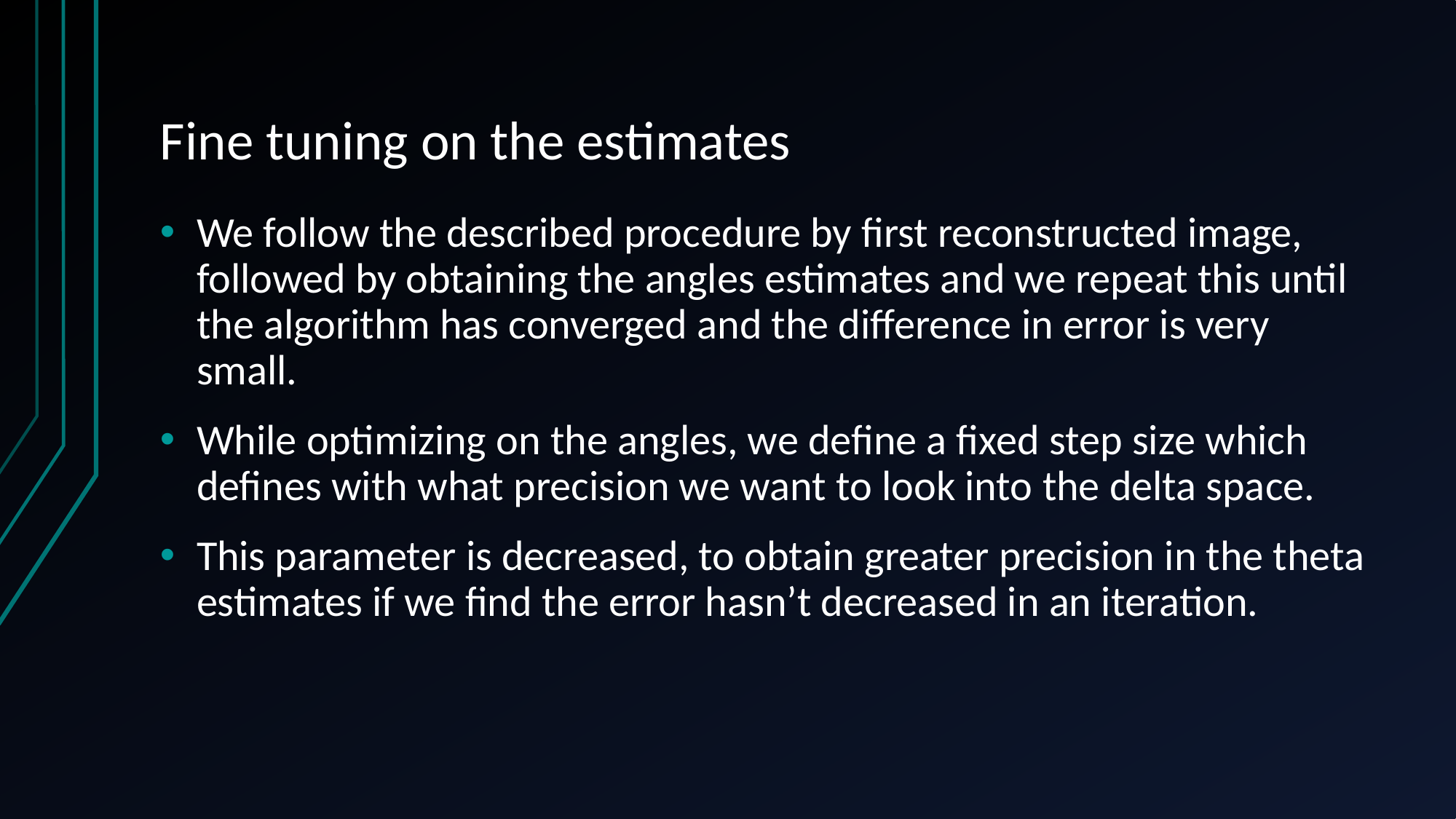

# Fine tuning on the estimates
We follow the described procedure by first reconstructed image, followed by obtaining the angles estimates and we repeat this until the algorithm has converged and the difference in error is very small.
While optimizing on the angles, we define a fixed step size which defines with what precision we want to look into the delta space.
This parameter is decreased, to obtain greater precision in the theta estimates if we find the error hasn’t decreased in an iteration.